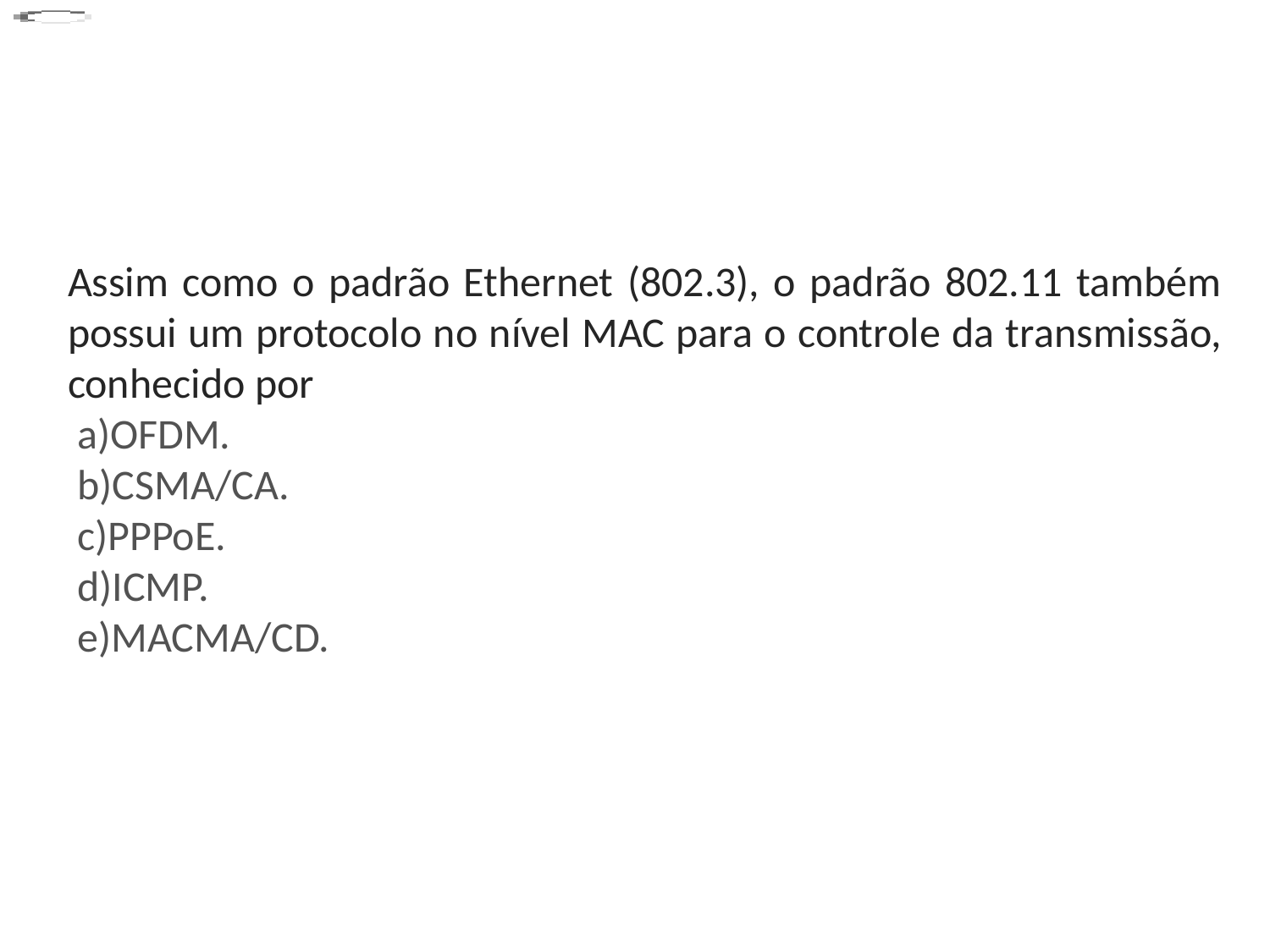

Assim como o padrão Ethernet (802.3), o padrão 802.11 também possui um protocolo no nível MAC para o controle da transmissão, conhecido por
 a)OFDM.
 b)CSMA/CA.
 c)PPPoE.
 d)ICMP.
 e)MACMA/CD.